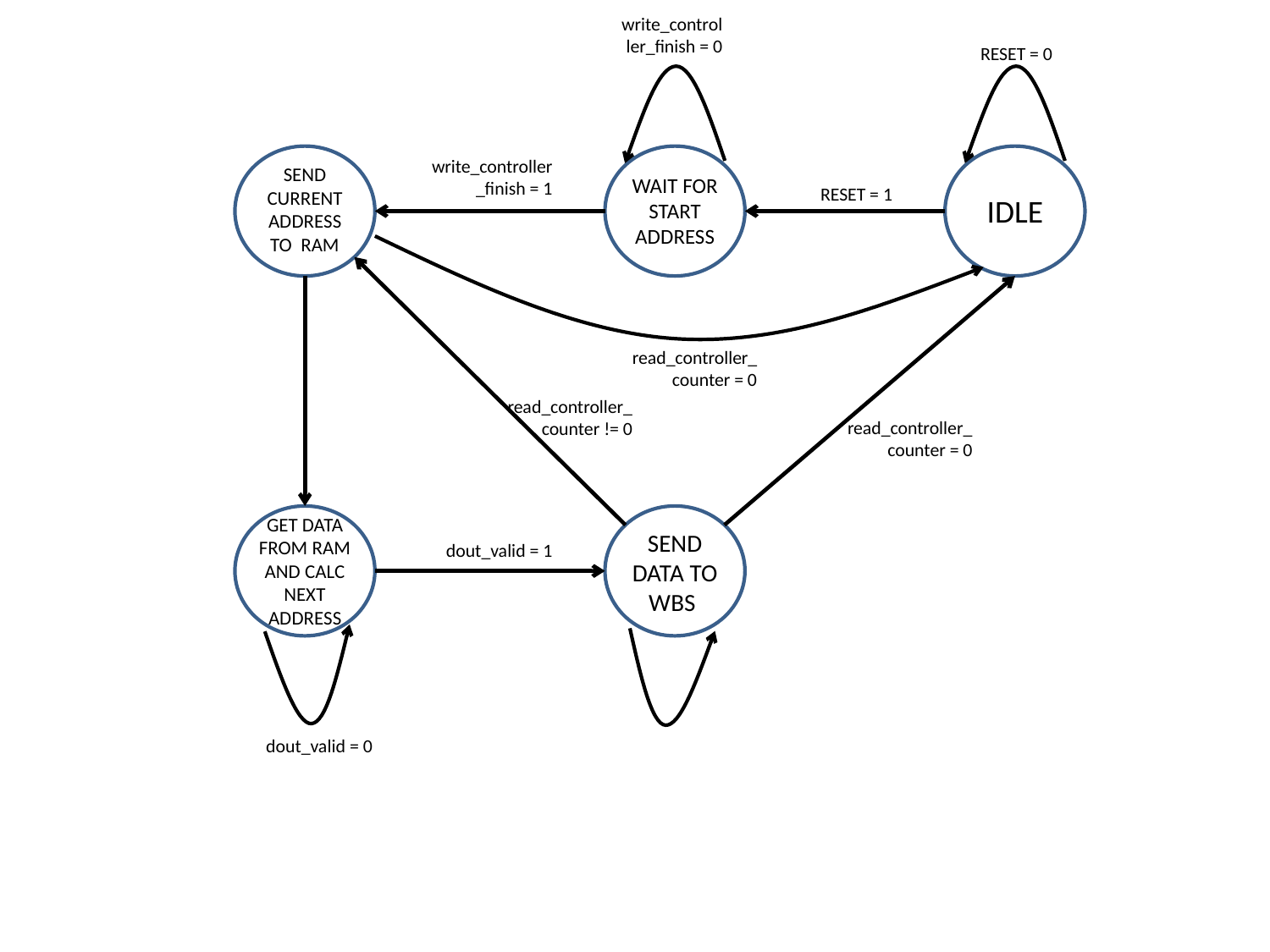

write_controller_finish = 0
RESET = 0

SEND CURRENT ADDRESS TO  RAM

WAIT FOR START ADDRESS

IDLE
write_controller_finish = 1
RESET = 1

read_controller_counter = 0
read_controller_counter != 0
read_controller_counter = 0

GET DATA FROM RAM AND CALC NEXT ADDRESS

SEND DATA TO WBS
dout_valid = 1

dout_valid = 0